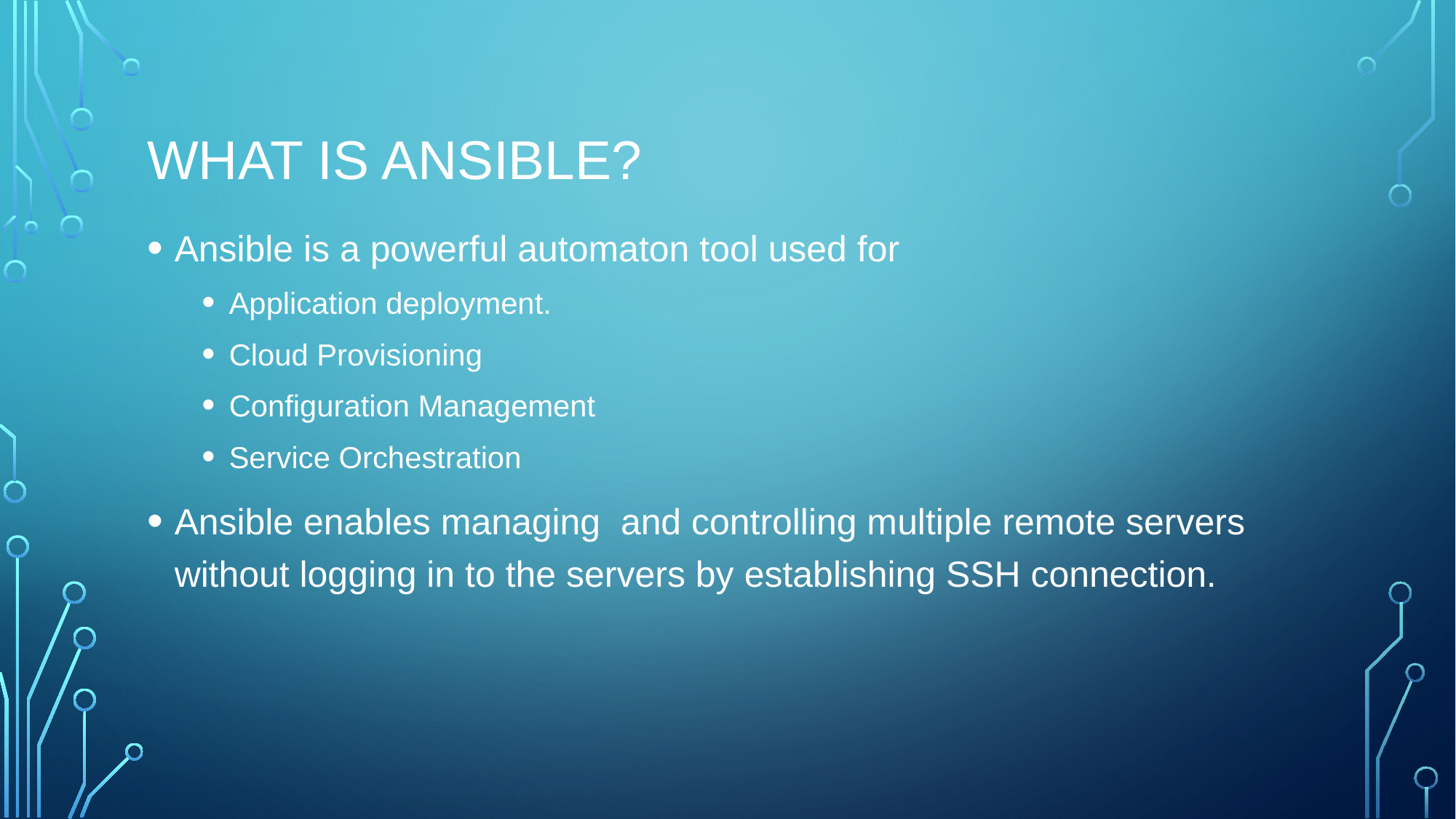

# What is Ansible?
Ansible is a powerful automaton tool used for
Application deployment.
Cloud Provisioning
Configuration Management
Service Orchestration
Ansible enables managing  and controlling multiple remote servers without logging in to the servers by establishing SSH connection.